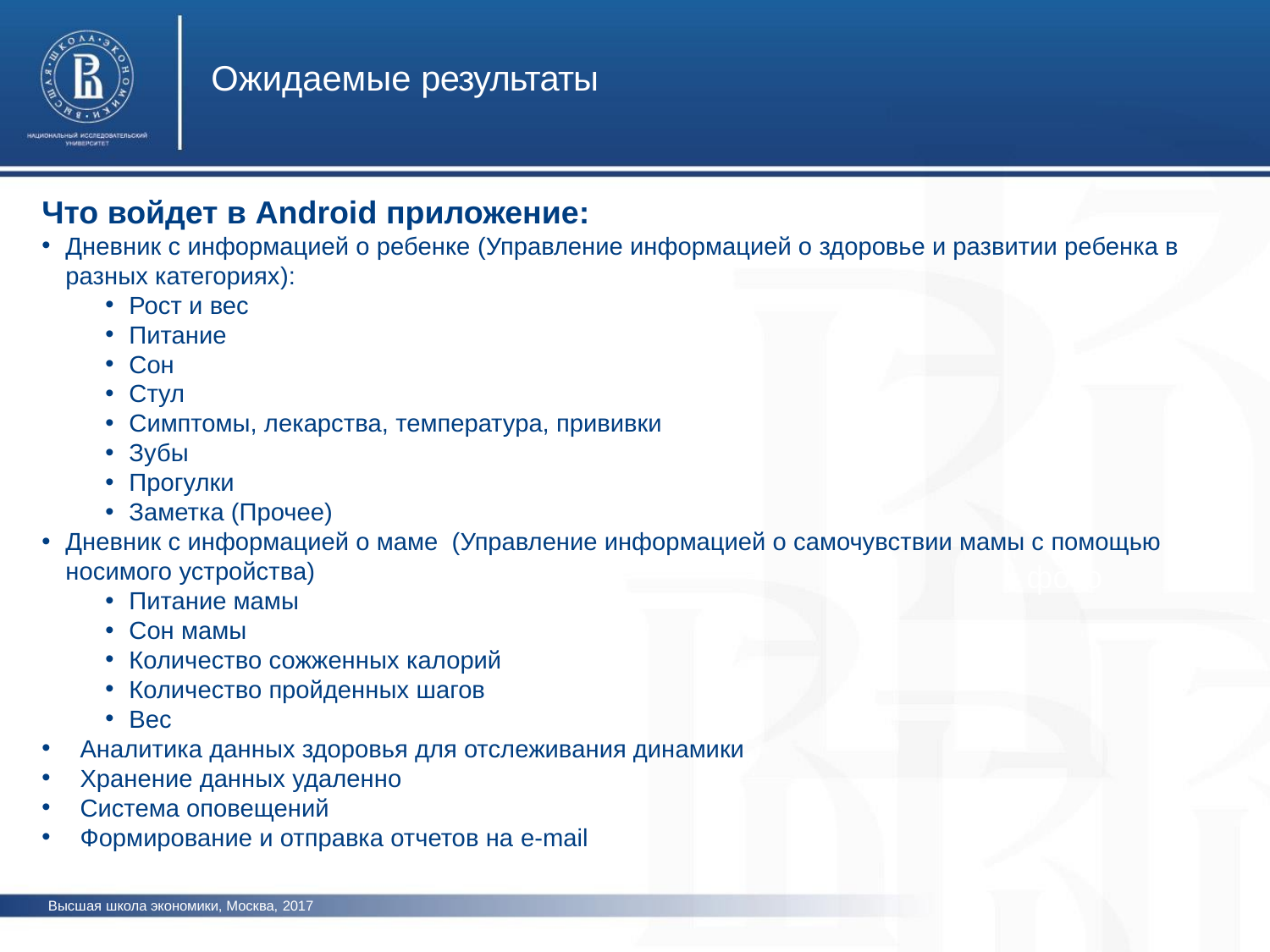

# Ожидаемые результаты
Что войдет в Android приложение:
Дневник с информацией о ребенке (Управление информацией о здоровье и развитии ребенка в разных категориях):
Рост и вес
Питание
Сон
Стул
Симптомы, лекарства, температура, прививки
Зубы
Прогулки
Заметка (Прочее)
Дневник с информацией о маме  (Управление информацией о самочувствии мамы с помощью носимого устройства)
Питание мамы
Сон мамы
Количество сожженных калорий
Количество пройденных шагов
Вес
Аналитика данных здоровья для отслеживания динамики
Хранение данных удаленно
Система оповещений
Формирование и отправка отчетов на e-mail

фото
Высшая школа экономики, Москва, 2017